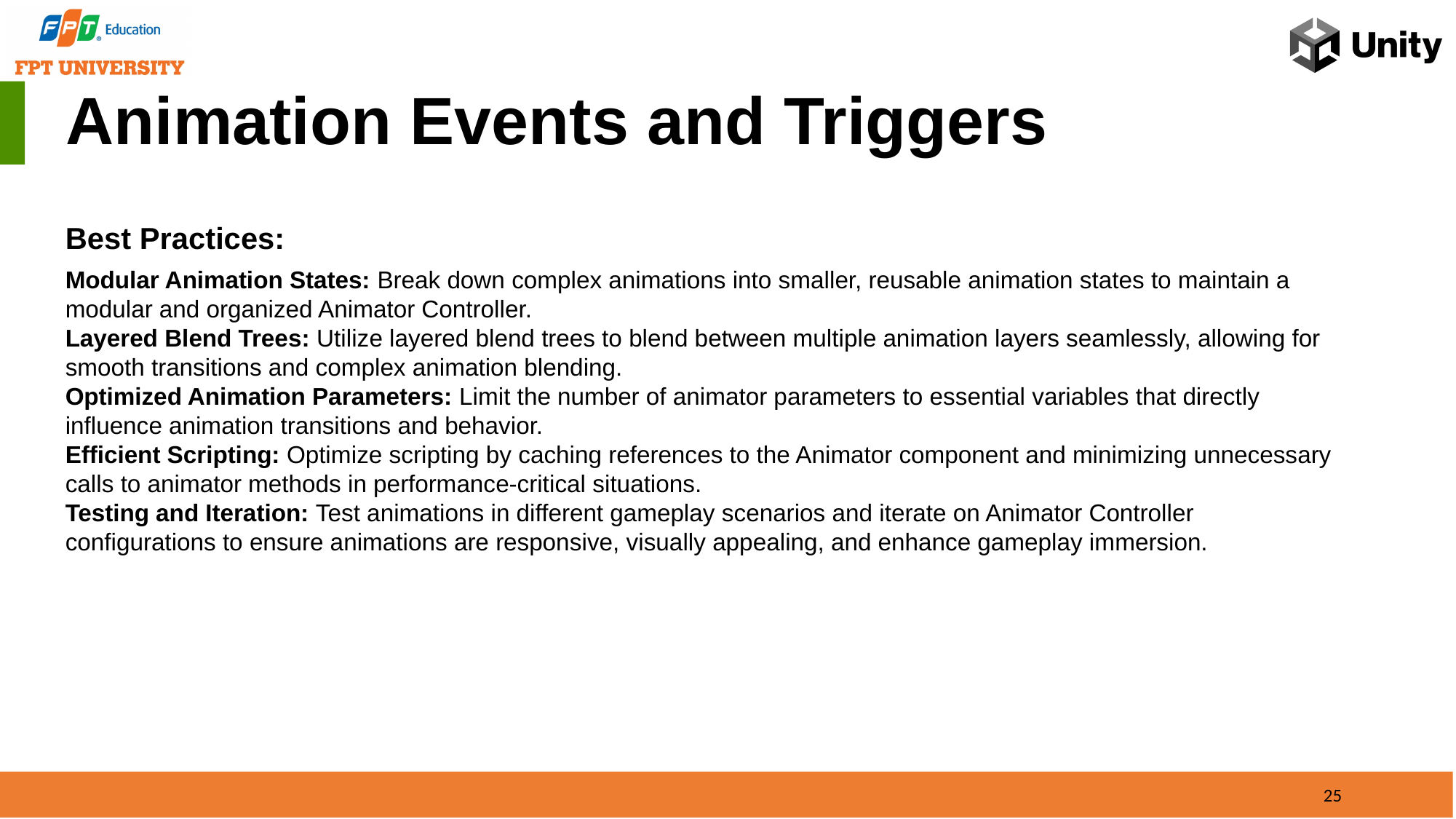

Animation Events and Triggers

Best Practices:
Modular Animation States: Break down complex animations into smaller, reusable animation states to maintain a modular and organized Animator Controller.
Layered Blend Trees: Utilize layered blend trees to blend between multiple animation layers seamlessly, allowing for smooth transitions and complex animation blending.
Optimized Animation Parameters: Limit the number of animator parameters to essential variables that directly influence animation transitions and behavior.
Efficient Scripting: Optimize scripting by caching references to the Animator component and minimizing unnecessary calls to animator methods in performance-critical situations.
Testing and Iteration: Test animations in different gameplay scenarios and iterate on Animator Controller configurations to ensure animations are responsive, visually appealing, and enhance gameplay immersion.
25